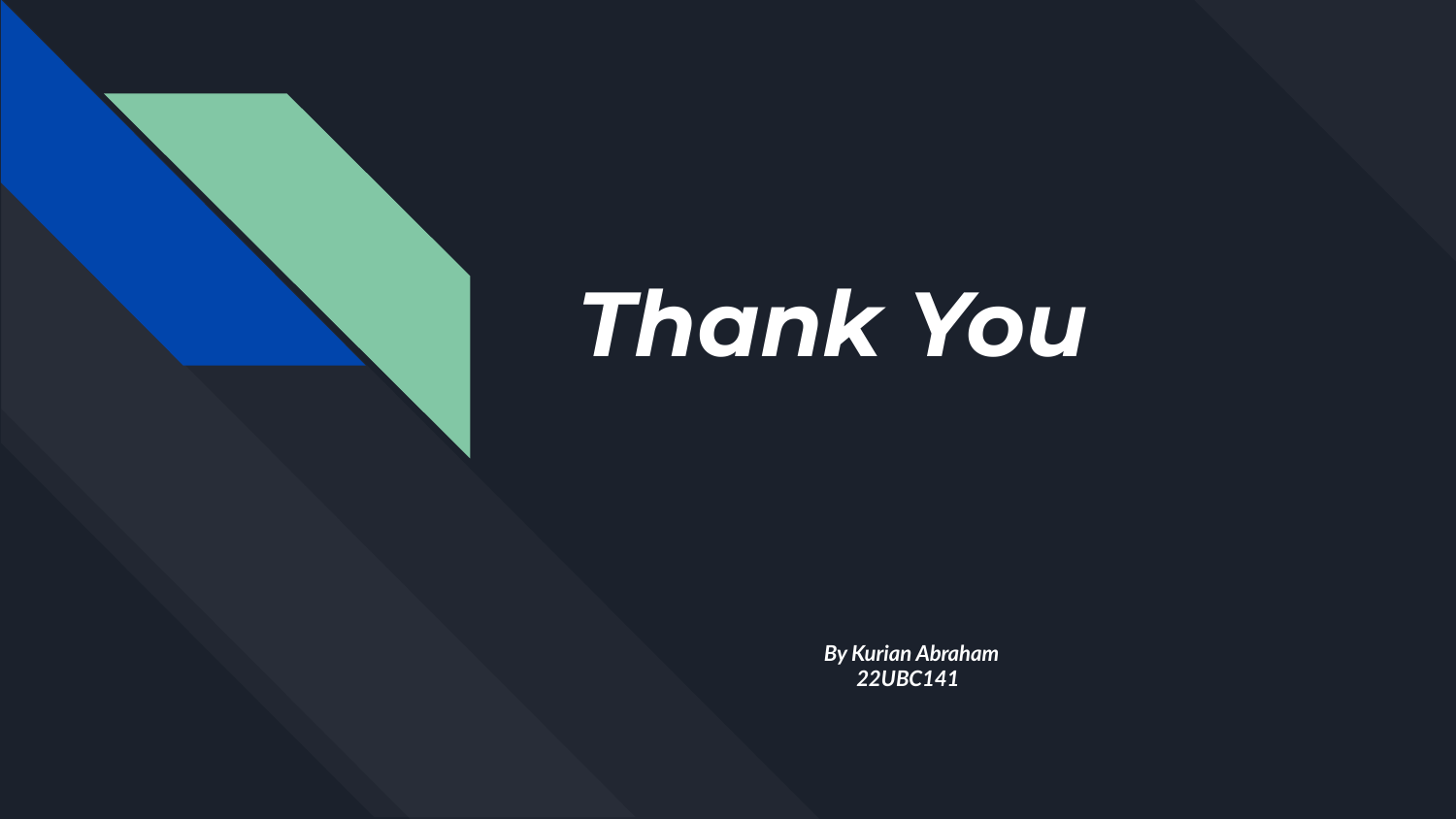

# Thank You
By Kurian Abraham
       22UBC141